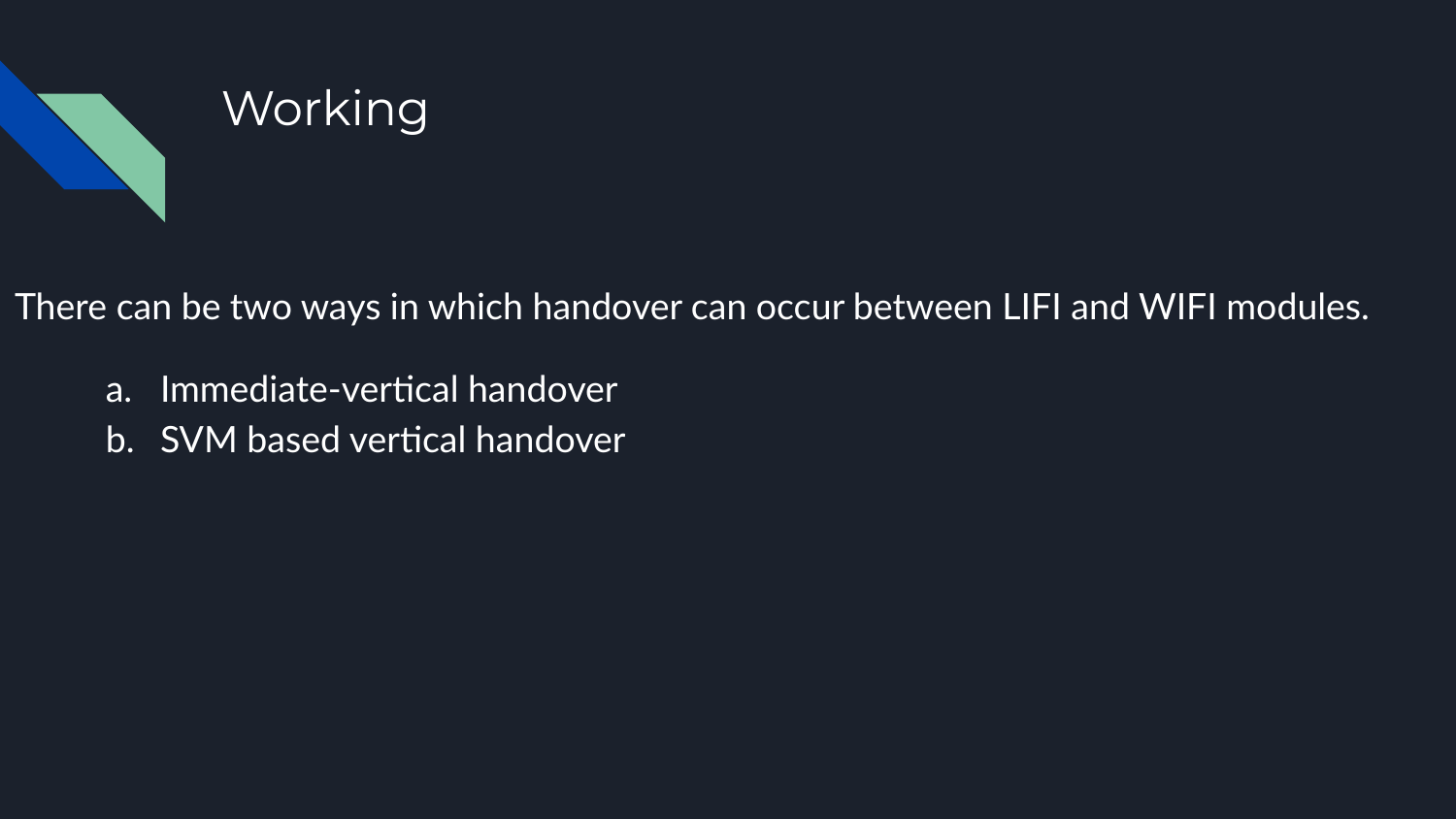

# Working
There can be two ways in which handover can occur between LIFI and WIFI modules.
Immediate-vertical handover
SVM based vertical handover